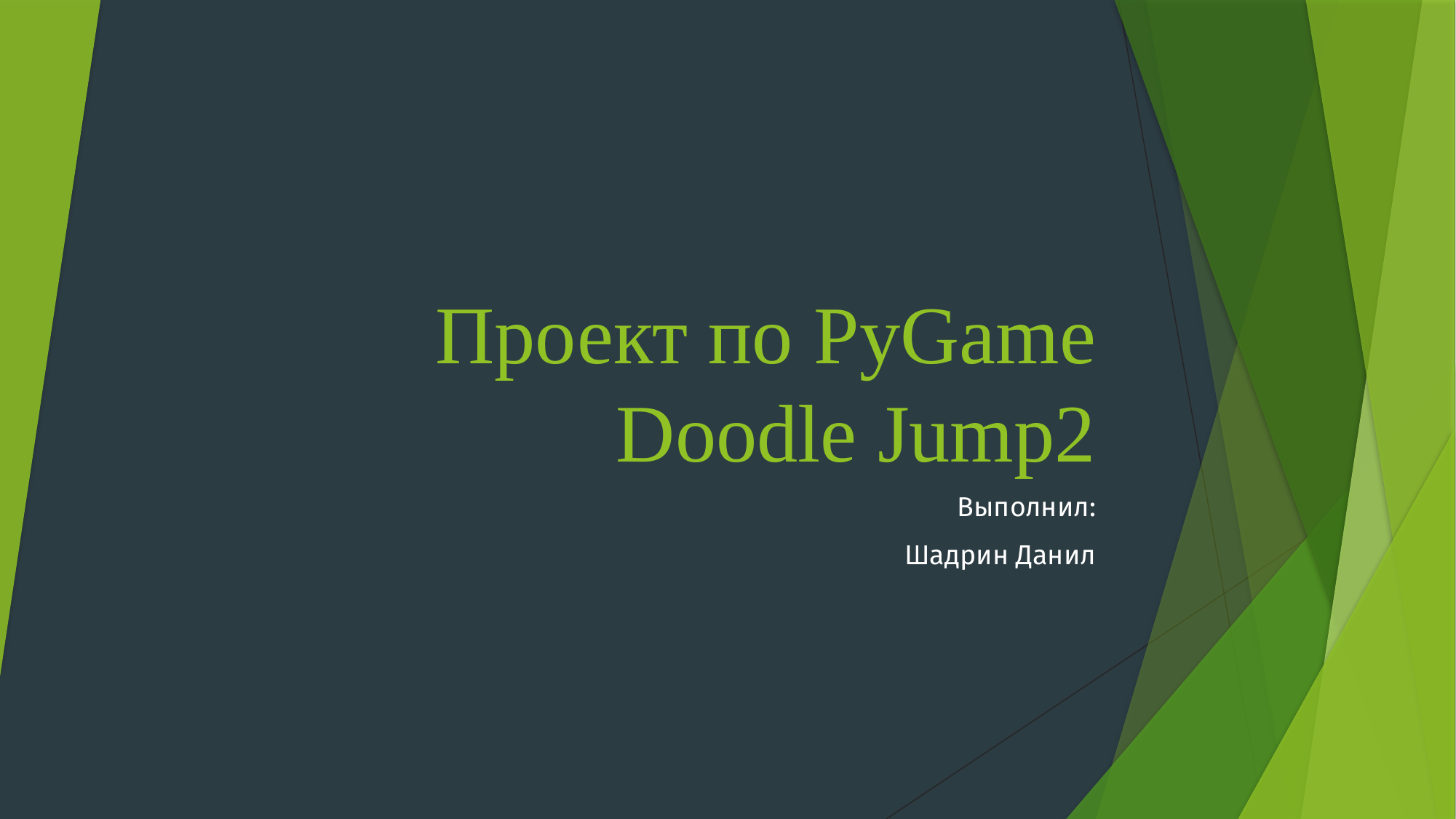

# Проект по PyGame Doodle Jump2
Выполнил:
Шадрин Данил